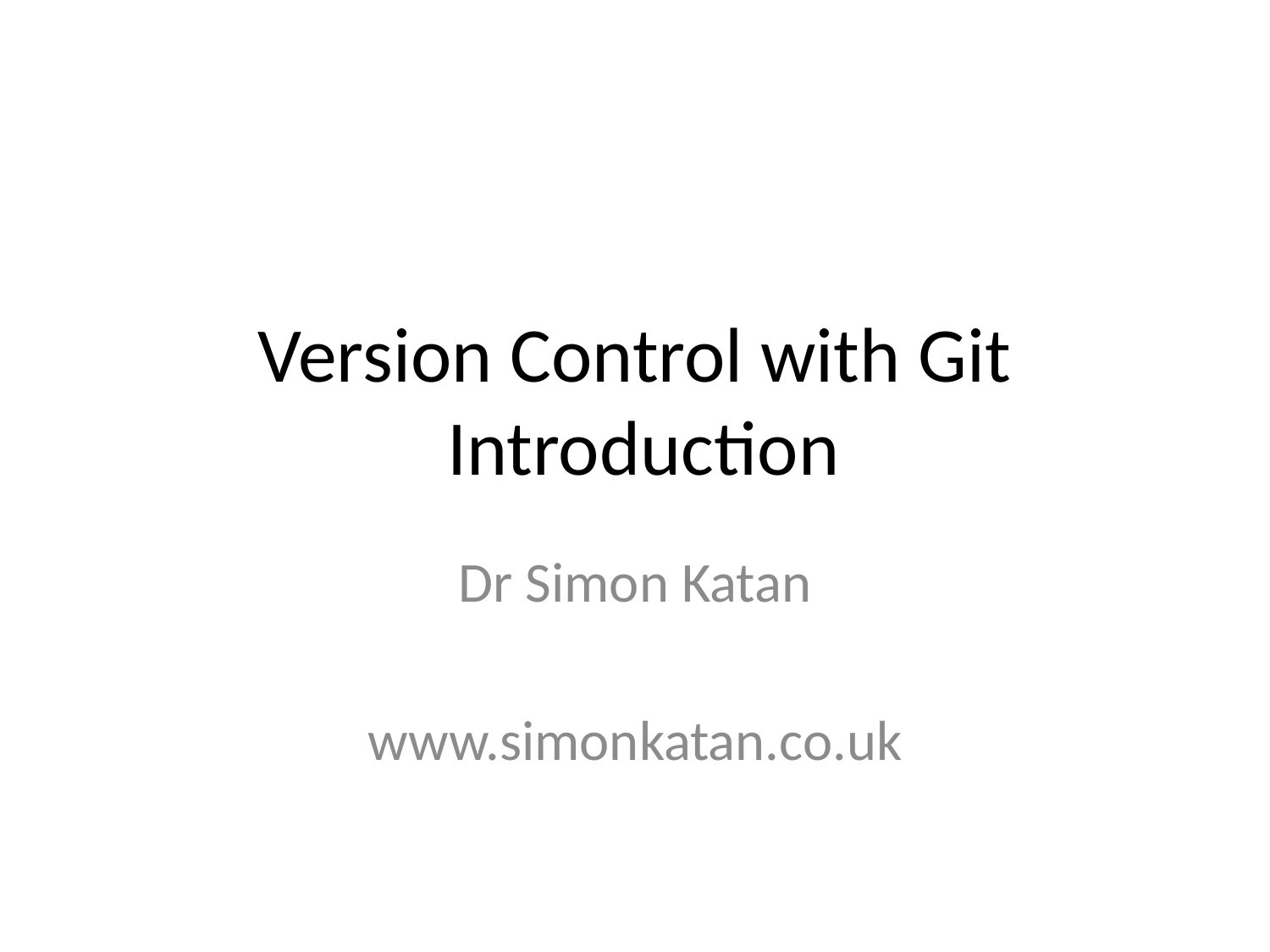

# Version Control with Git Introduction
Dr Simon Katan

www.simonkatan.co.uk